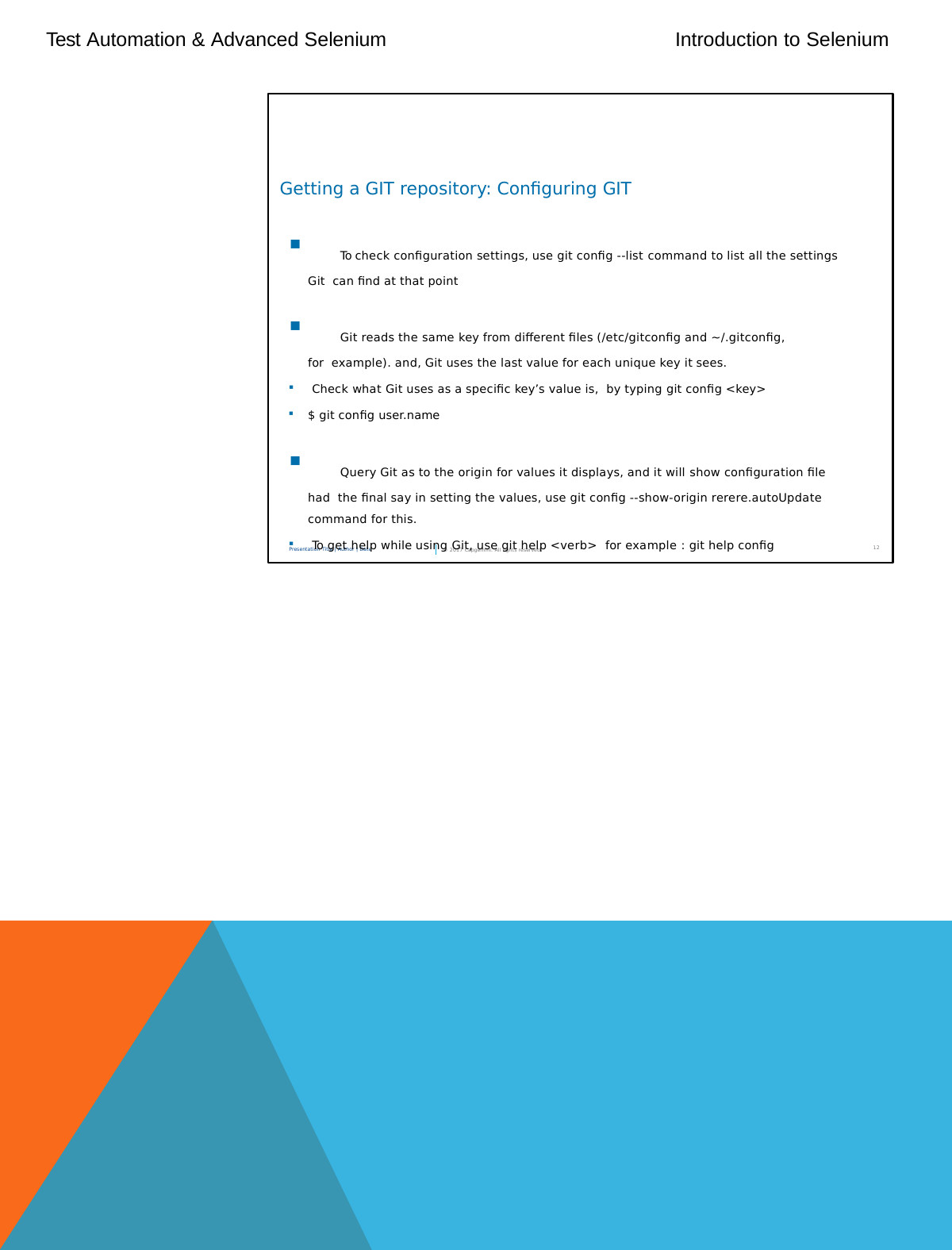

Test Automation & Advanced Selenium
Introduction to Selenium

Getting a GIT repository: Configuring GIT
	To check configuration settings, use git config --list command to list all the settings Git  can find at that point
	Git reads the same key from different files (/etc/gitconfig and ~/.gitconfig, for  example). and, Git uses the last value for each unique key it sees.
Check what Git uses as a specific key’s value is, by typing git config <key>
$ git config user.name
	Query Git as to the origin for values it displays, and it will show configuration file had  the final say in setting the values, use git config --show-origin rerere.autoUpdate  command for this.
To get help while using Git, use git help <verb>  for example : git help config
12

Presentation Title | Author | Date
© 2017 Capgemini. All rights reserved.